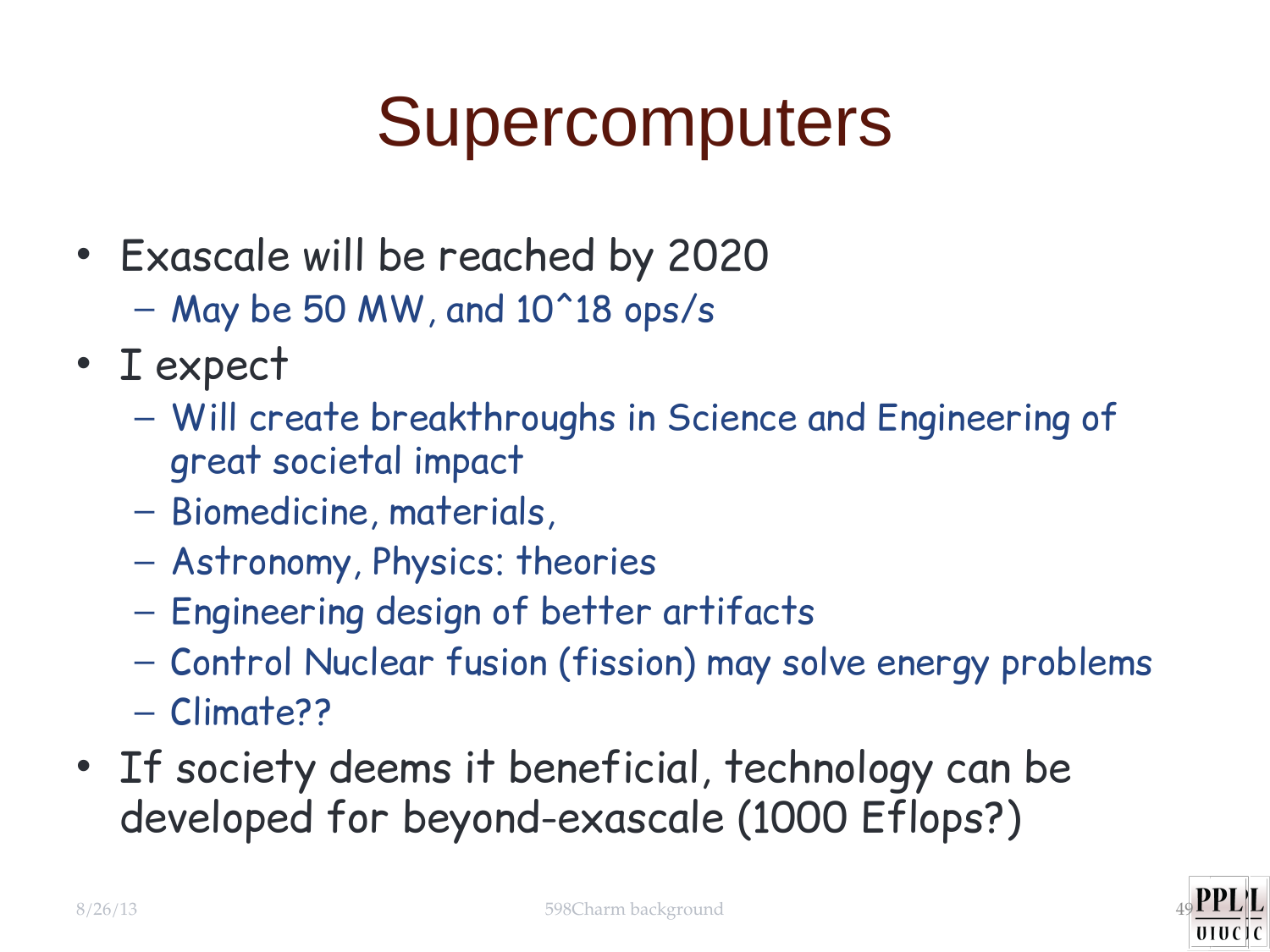

# Supercomputers
Exascale will be reached by 2020
May be 50 MW, and 10^18 ops/s
I expect
Will create breakthroughs in Science and Engineering of great societal impact
Biomedicine, materials,
Astronomy, Physics: theories
Engineering design of better artifacts
Control Nuclear fusion (fission) may solve energy problems
Climate??
If society deems it beneficial, technology can be developed for beyond-exascale (1000 Eflops?)
8/26/13
598Charm background
49